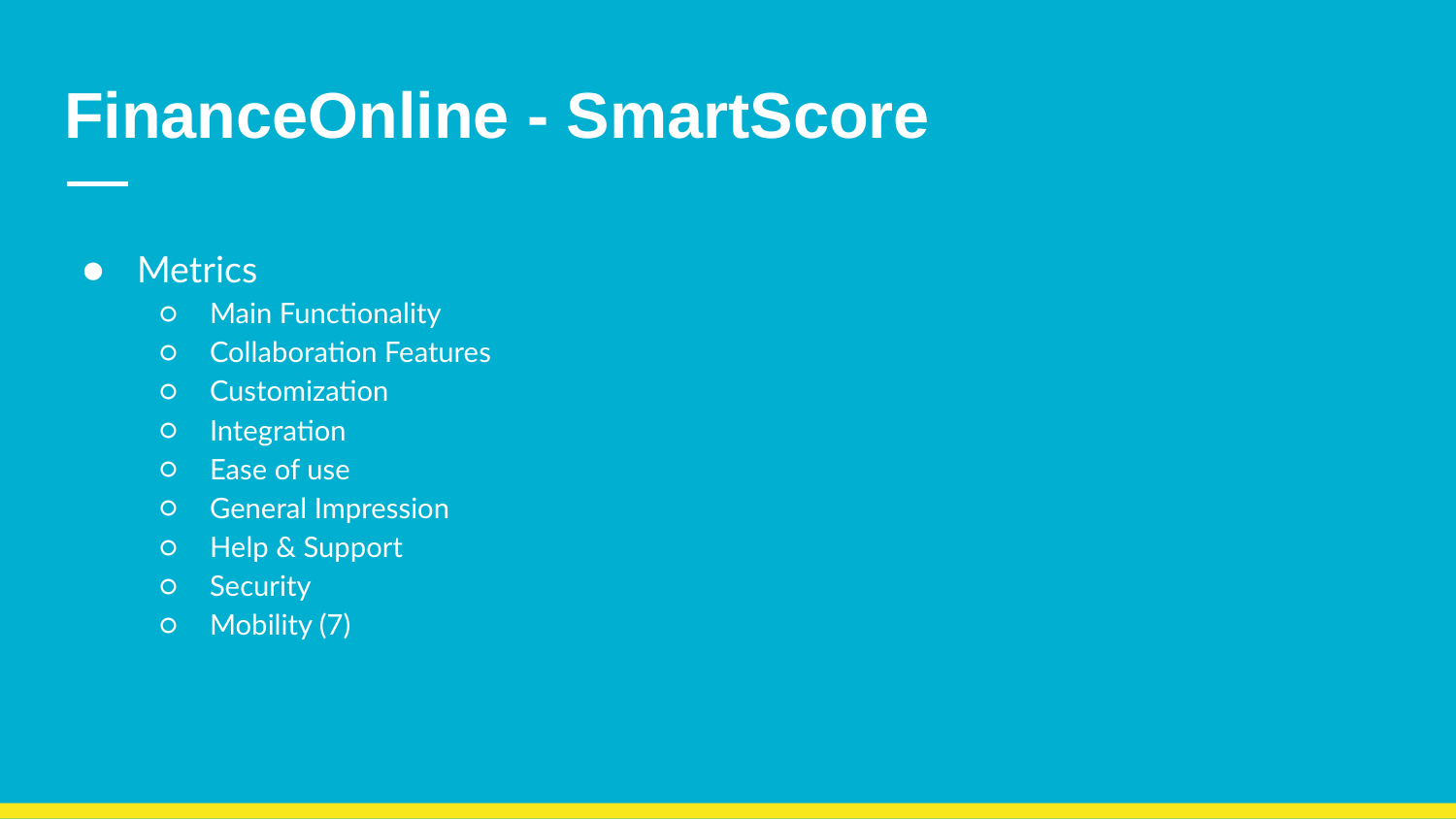

# FinanceOnline - SmartScore
Metrics
Main Functionality
Collaboration Features
Customization
Integration
Ease of use
General Impression
Help & Support
Security
Mobility (7)